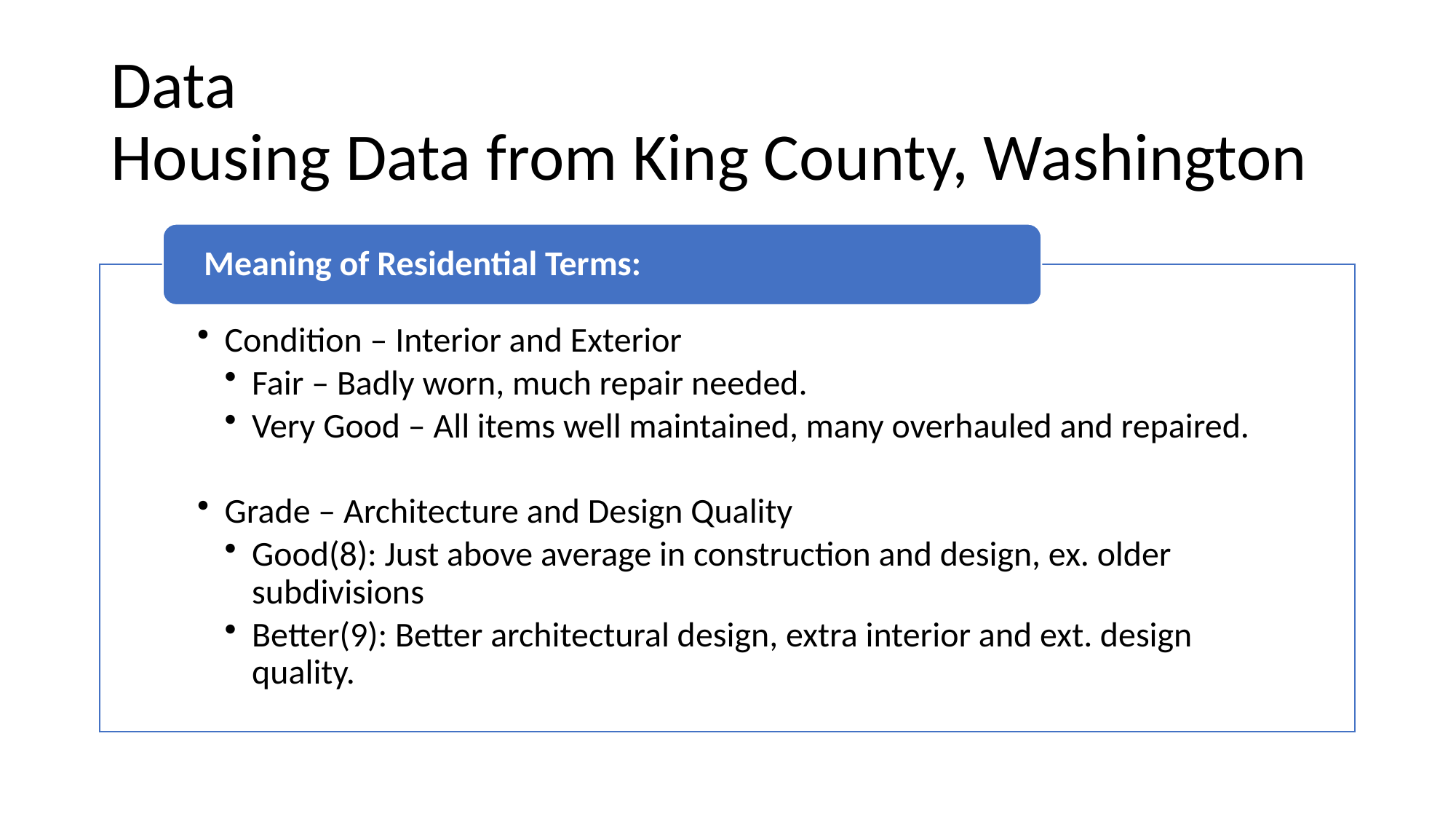

# Data Housing Data from King County, Washington
Condition – Interior and Exterior
Fair – Badly worn, much repair needed.
Very Good – All items well maintained, many overhauled and repaired.

Grade – Architecture and Design Quality
Good(8): Just above average in construction and design, ex. older subdivisions
Better(9): Better architectural design, extra interior and ext. design quality.
Meaning of Residential Terms: